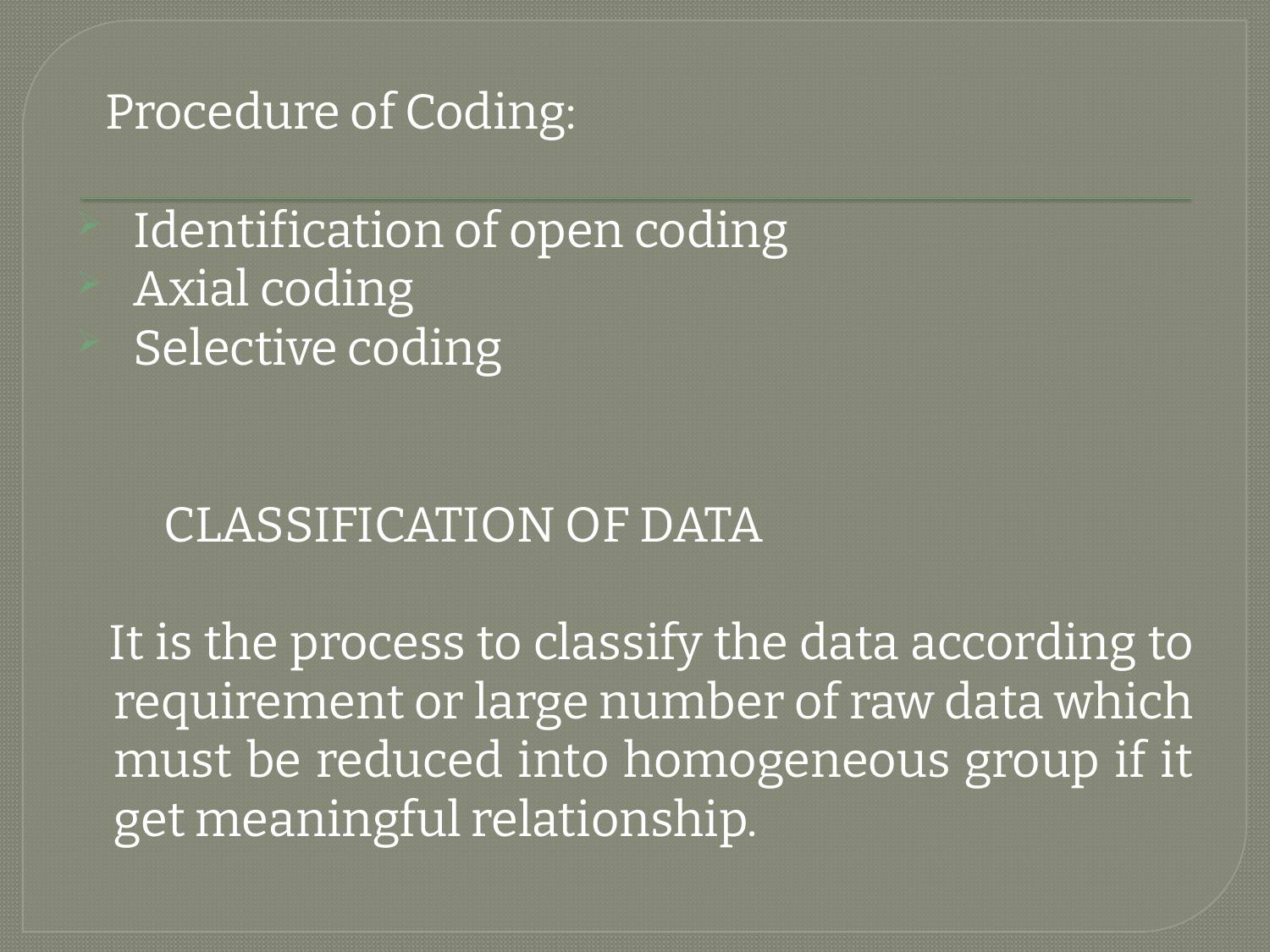

Procedure of Coding:

  Identification of open coding
  Axial coding
  Selective coding

         CLASSIFICATION OF DATA

   It is the process to classify the data according to requirement or large number of raw data which must be reduced into homogeneous group if it get meaningful relationship.